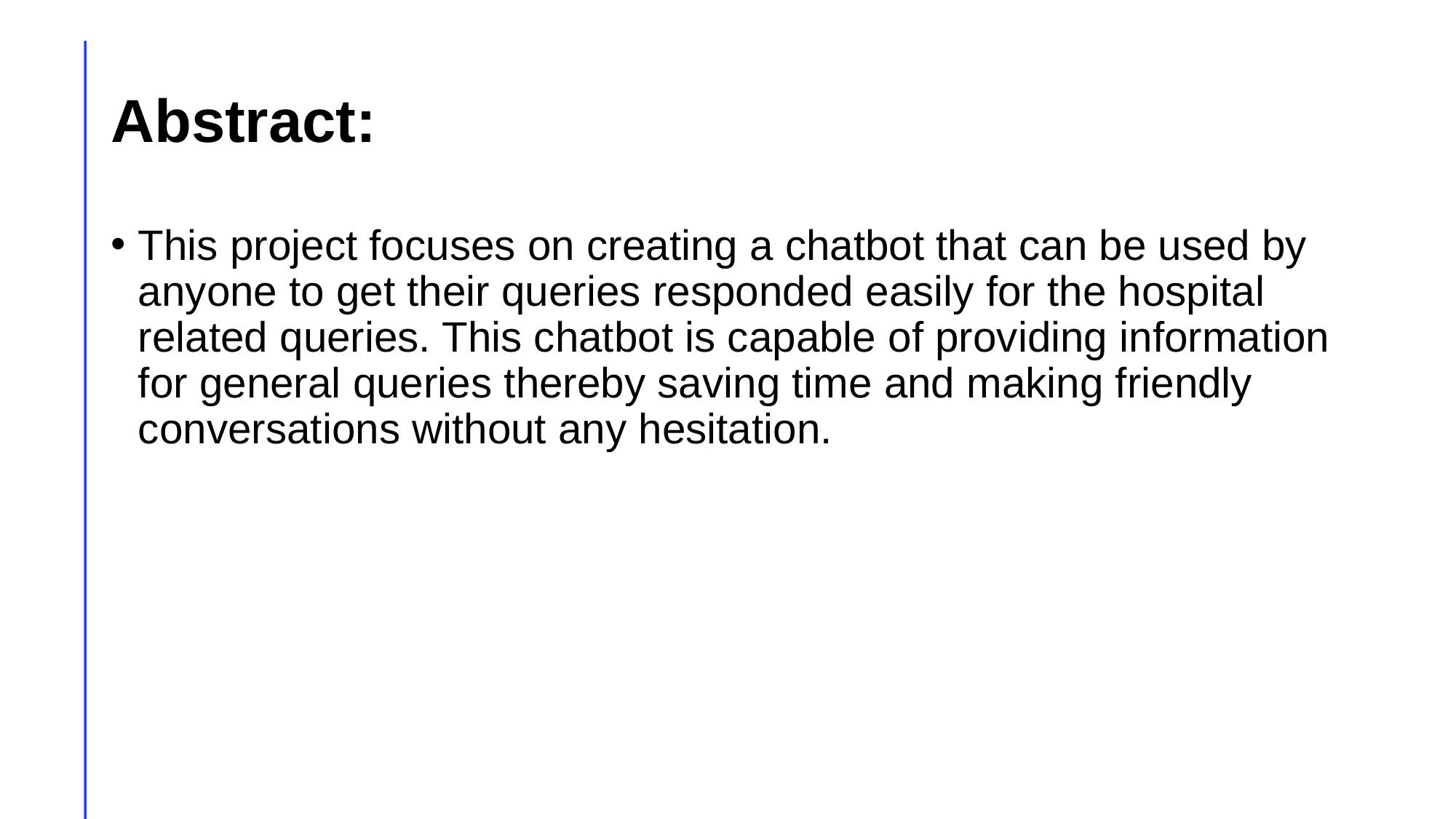

# Abstract:
This project focuses on creating a chatbot that can be used by anyone to get their queries responded easily for the hospital related queries. This chatbot is capable of providing information for general queries thereby saving time and making friendly conversations without any hesitation.